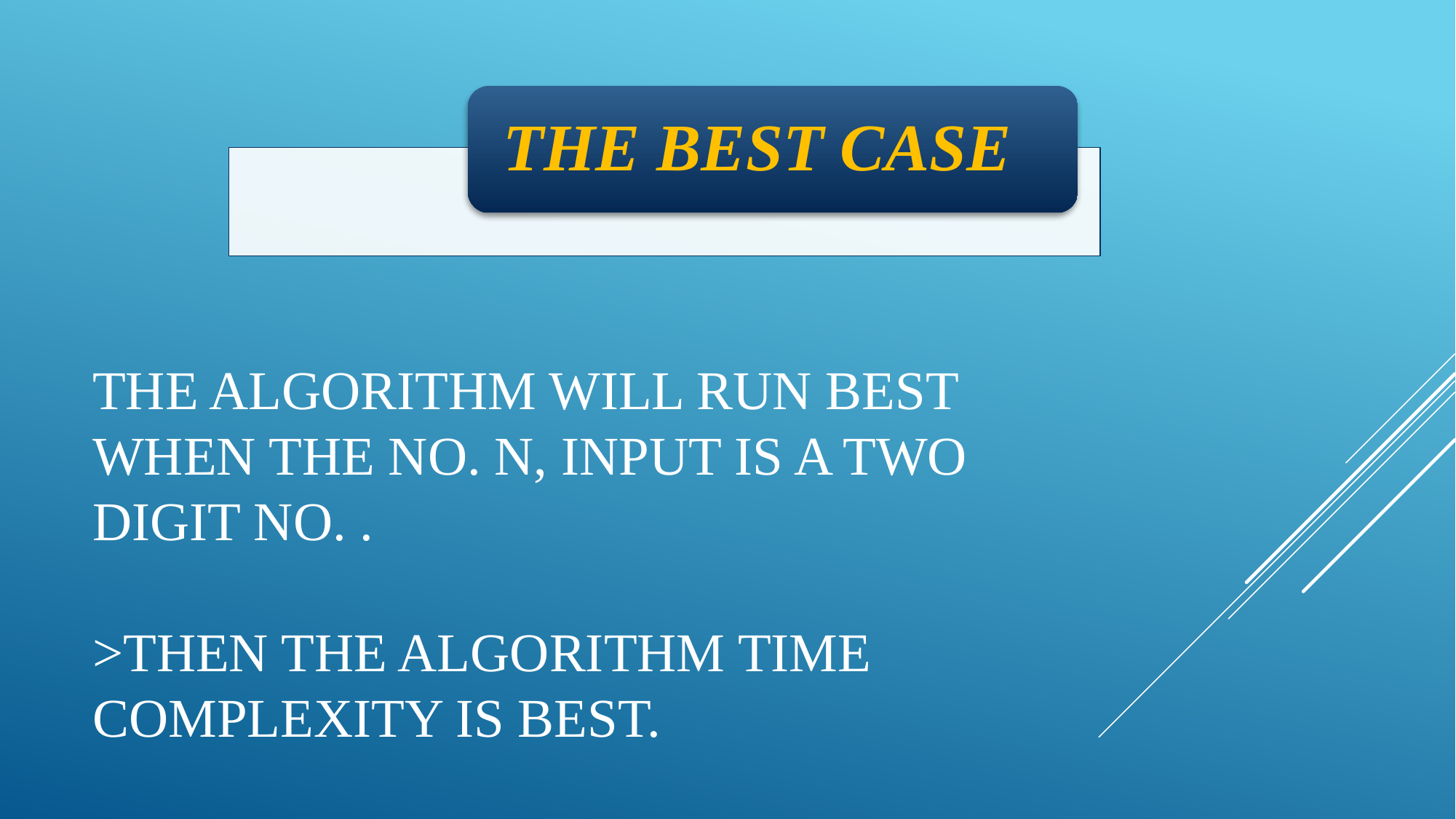

THE BEST CASE
# THE ALGORITHM WILL RUN BEST WHEN THE NO. n, INPUT IS A TWO DIGIT no. . >then the algorithm time complexity is best.